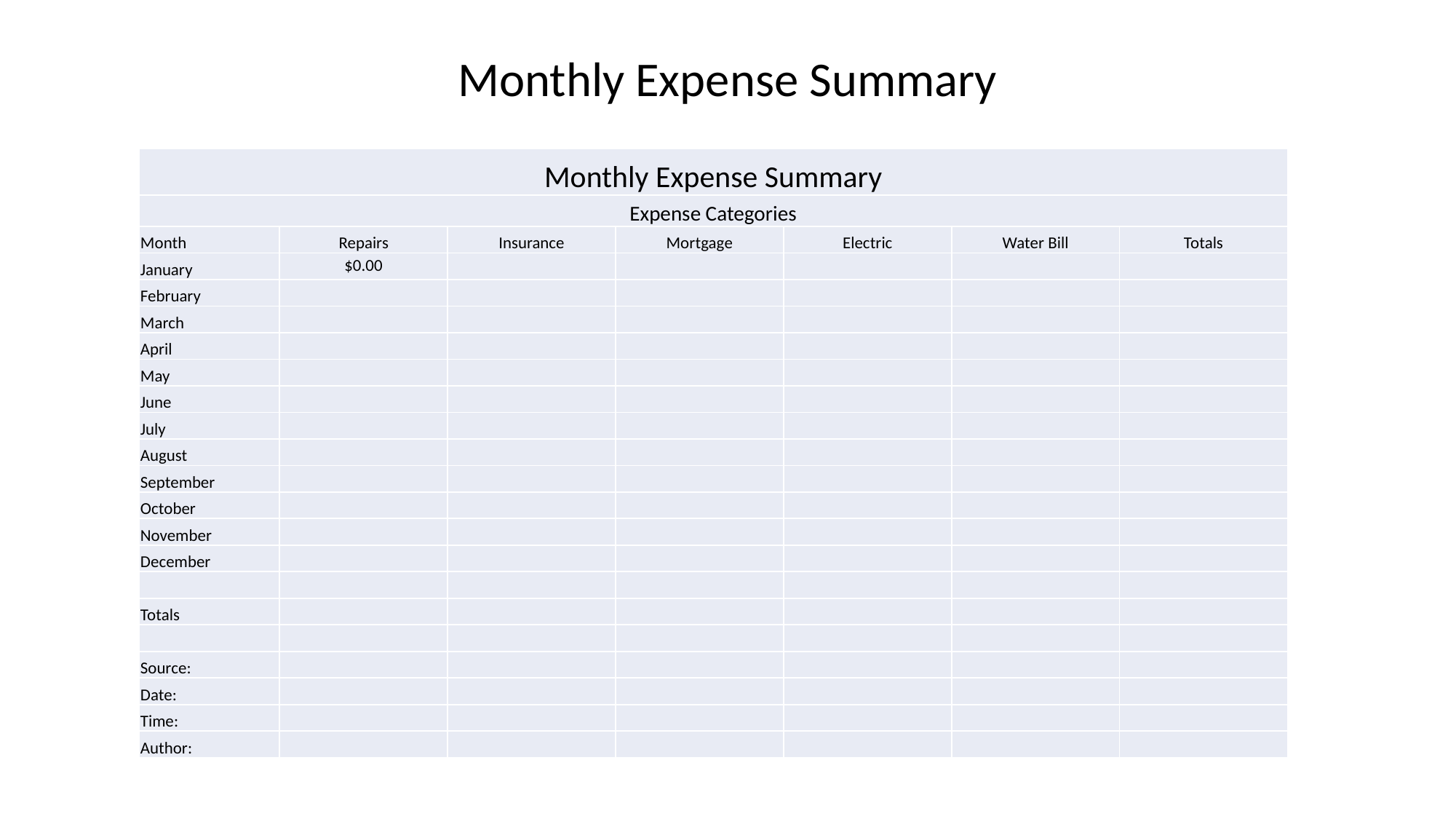

# Monthly Expense Summary
| Monthly Expense Summary |  |  |  |  |  |  |
| --- | --- | --- | --- | --- | --- | --- |
| Expense Categories |  |  |  |  |  |  |
| Month | Repairs | Insurance | Mortgage | Electric | Water Bill | Totals |
| January | $0.00 |  |  |  |  |  |
| February |  |  |  |  |  |  |
| March |  |  |  |  |  |  |
| April |  |  |  |  |  |  |
| May |  |  |  |  |  |  |
| June |  |  |  |  |  |  |
| July |  |  |  |  |  |  |
| August |  |  |  |  |  |  |
| September |  |  |  |  |  |  |
| October |  |  |  |  |  |  |
| November |  |  |  |  |  |  |
| December |  |  |  |  |  |  |
|  |  |  |  |  |  |  |
| Totals |  |  |  |  |  |  |
|  |  |  |  |  |  |  |
| Source: |  |  |  |  |  |  |
| Date: |  |  |  |  |  |  |
| Time: |  |  |  |  |  |  |
| Author: |  |  |  |  |  |  |